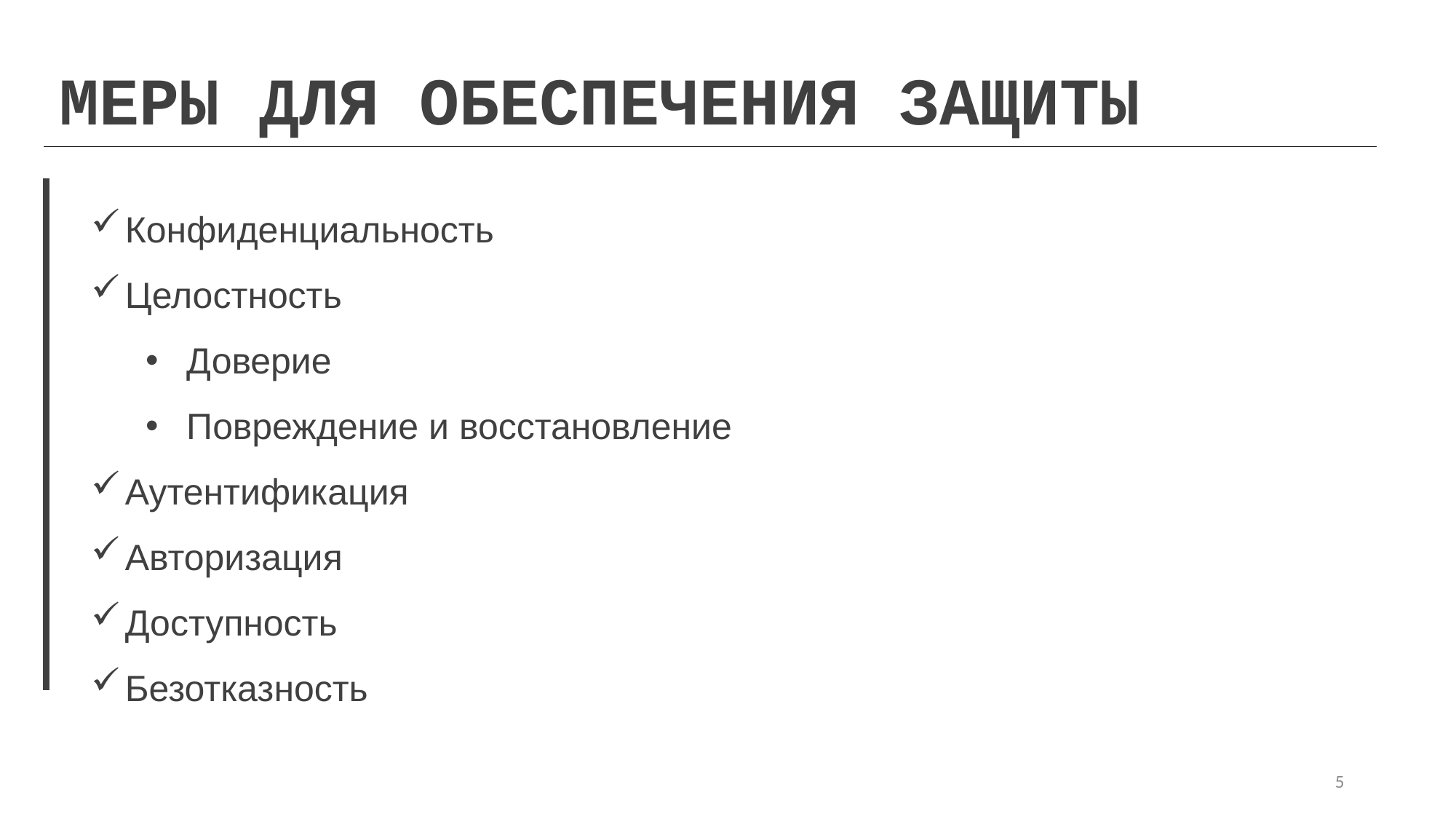

МЕРЫ ДЛЯ ОБЕСПЕЧЕНИЯ ЗАЩИТЫ

Конфиденциальность
Целостность
Доверие
Повреждение и восстановление
Аутентификация
Авторизация
Доступность
Безотказность
5